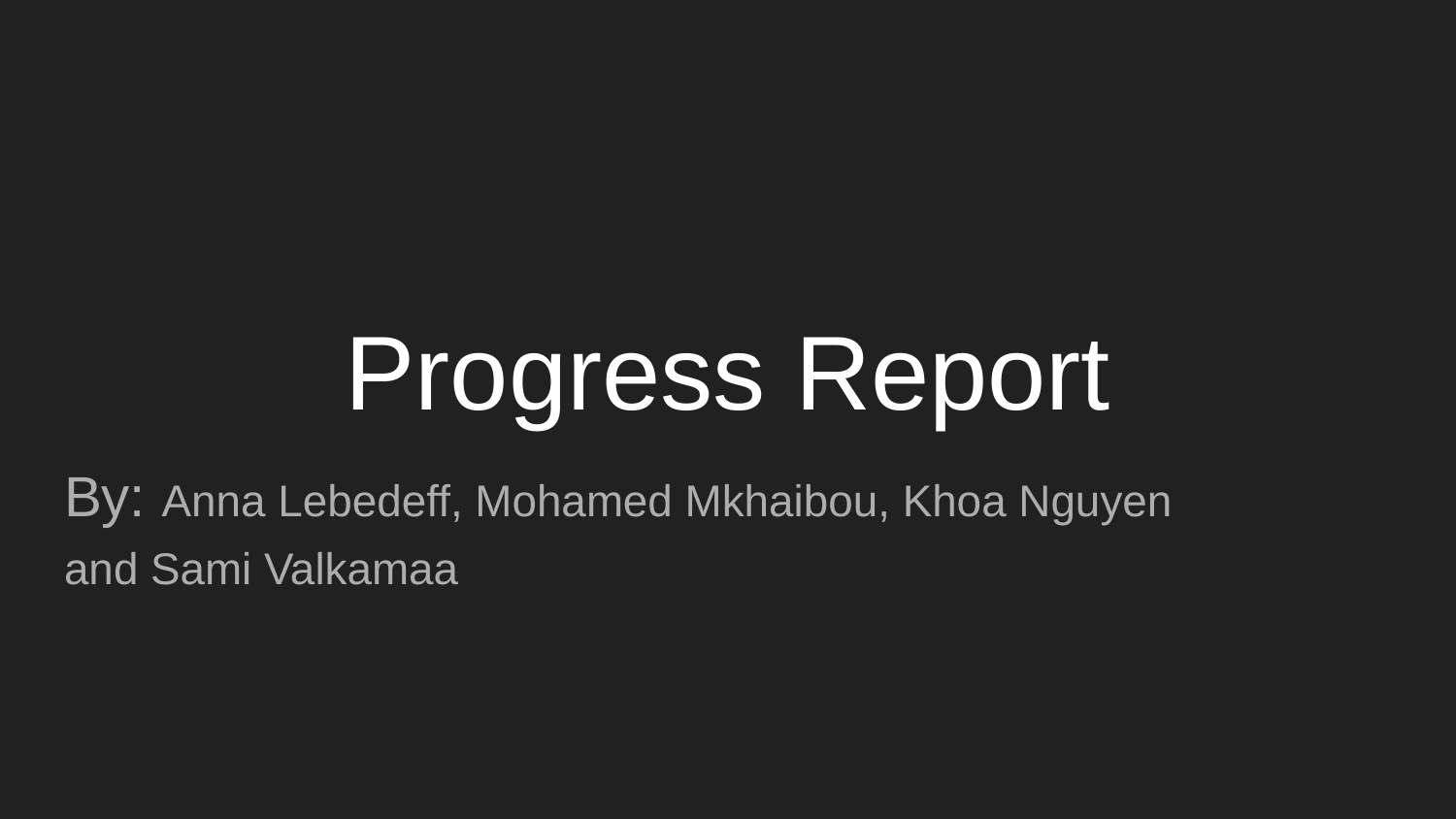

# Progress Report
By: Anna Lebedeff, Mohamed Mkhaibou, Khoa Nguyen and Sami Valkamaa